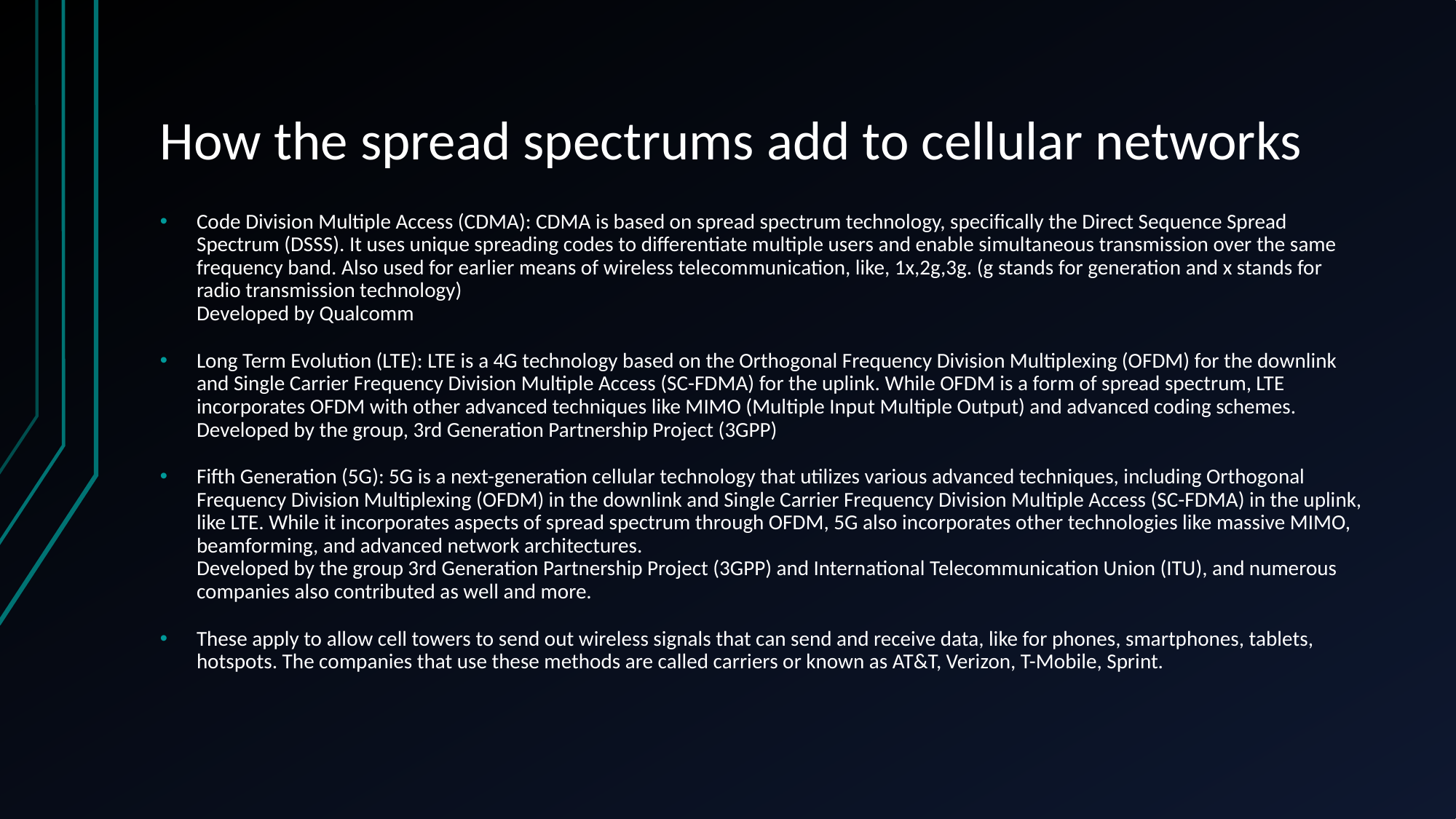

# How the spread spectrums add to cellular networks
Code Division Multiple Access (CDMA): CDMA is based on spread spectrum technology, specifically the Direct Sequence Spread Spectrum (DSSS). It uses unique spreading codes to differentiate multiple users and enable simultaneous transmission over the same frequency band. Also used for earlier means of wireless telecommunication, like, 1x,2g,3g. (g stands for generation and x stands for radio transmission technology)
Developed by Qualcomm
Long Term Evolution (LTE): LTE is a 4G technology based on the Orthogonal Frequency Division Multiplexing (OFDM) for the downlink and Single Carrier Frequency Division Multiple Access (SC-FDMA) for the uplink. While OFDM is a form of spread spectrum, LTE incorporates OFDM with other advanced techniques like MIMO (Multiple Input Multiple Output) and advanced coding schemes.
Developed by the group, 3rd Generation Partnership Project (3GPP)
Fifth Generation (5G): 5G is a next-generation cellular technology that utilizes various advanced techniques, including Orthogonal Frequency Division Multiplexing (OFDM) in the downlink and Single Carrier Frequency Division Multiple Access (SC-FDMA) in the uplink, like LTE. While it incorporates aspects of spread spectrum through OFDM, 5G also incorporates other technologies like massive MIMO, beamforming, and advanced network architectures.
Developed by the group 3rd Generation Partnership Project (3GPP) and International Telecommunication Union (ITU), and numerous companies also contributed as well and more.
These apply to allow cell towers to send out wireless signals that can send and receive data, like for phones, smartphones, tablets, hotspots. The companies that use these methods are called carriers or known as AT&T, Verizon, T-Mobile, Sprint.